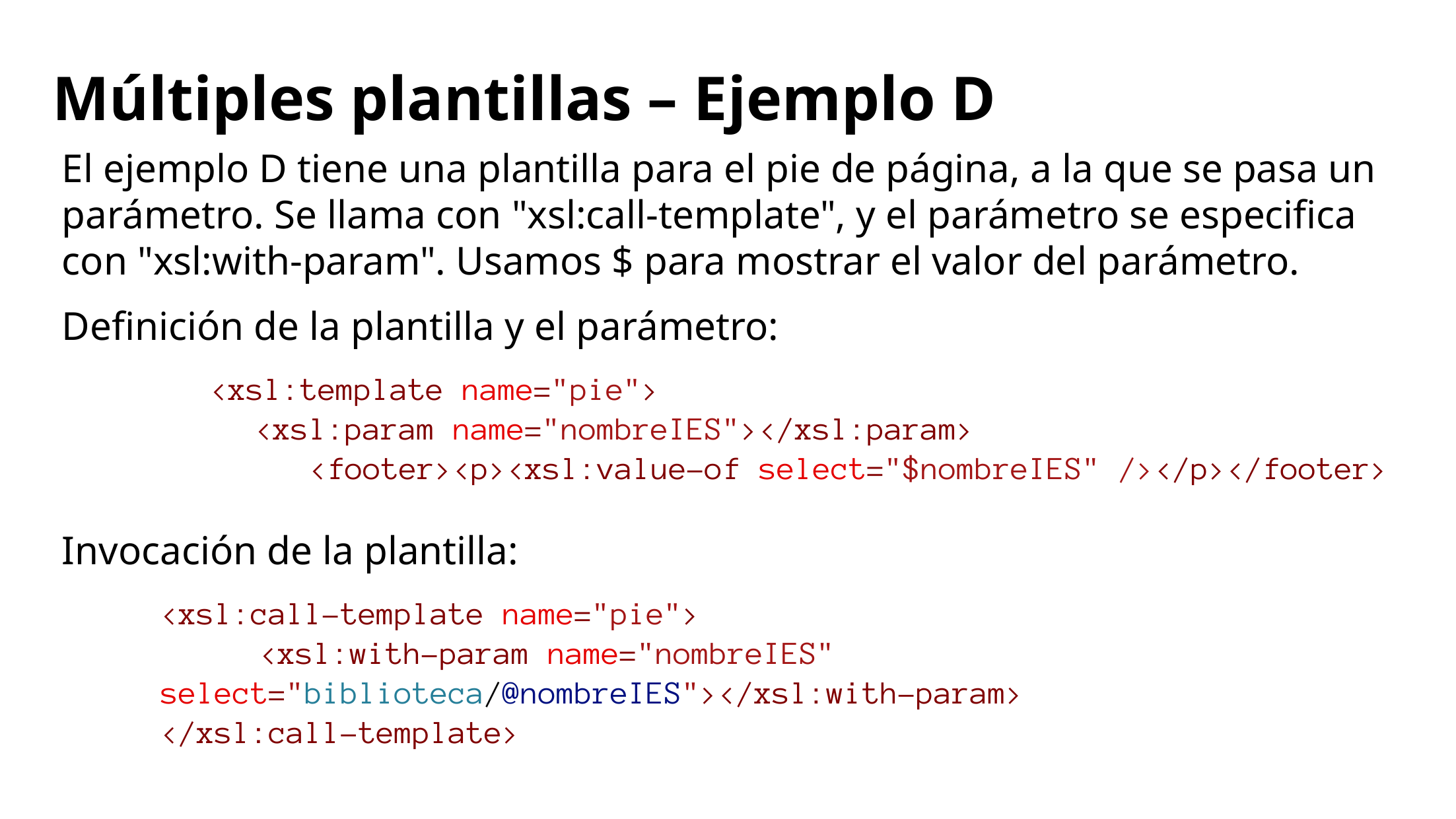

# Múltiples plantillas – Ejemplo D
El ejemplo D tiene una plantilla para el pie de página, a la que se pasa un parámetro. Se llama con "xsl:call-template", y el parámetro se especifica con "xsl:with-param". Usamos $ para mostrar el valor del parámetro.
Definición de la plantilla y el parámetro:
	<xsl:template name="pie">
        <xsl:param name="nombreIES"></xsl:param>
		<footer><p><xsl:value-of select="$nombreIES" /></p></footer>

Invocación de la plantilla:
	<xsl:call-template name="pie">
		<xsl:with-param name="nombreIES" 							select="biblioteca/@nombreIES"></xsl:with-param>
	</xsl:call-template>